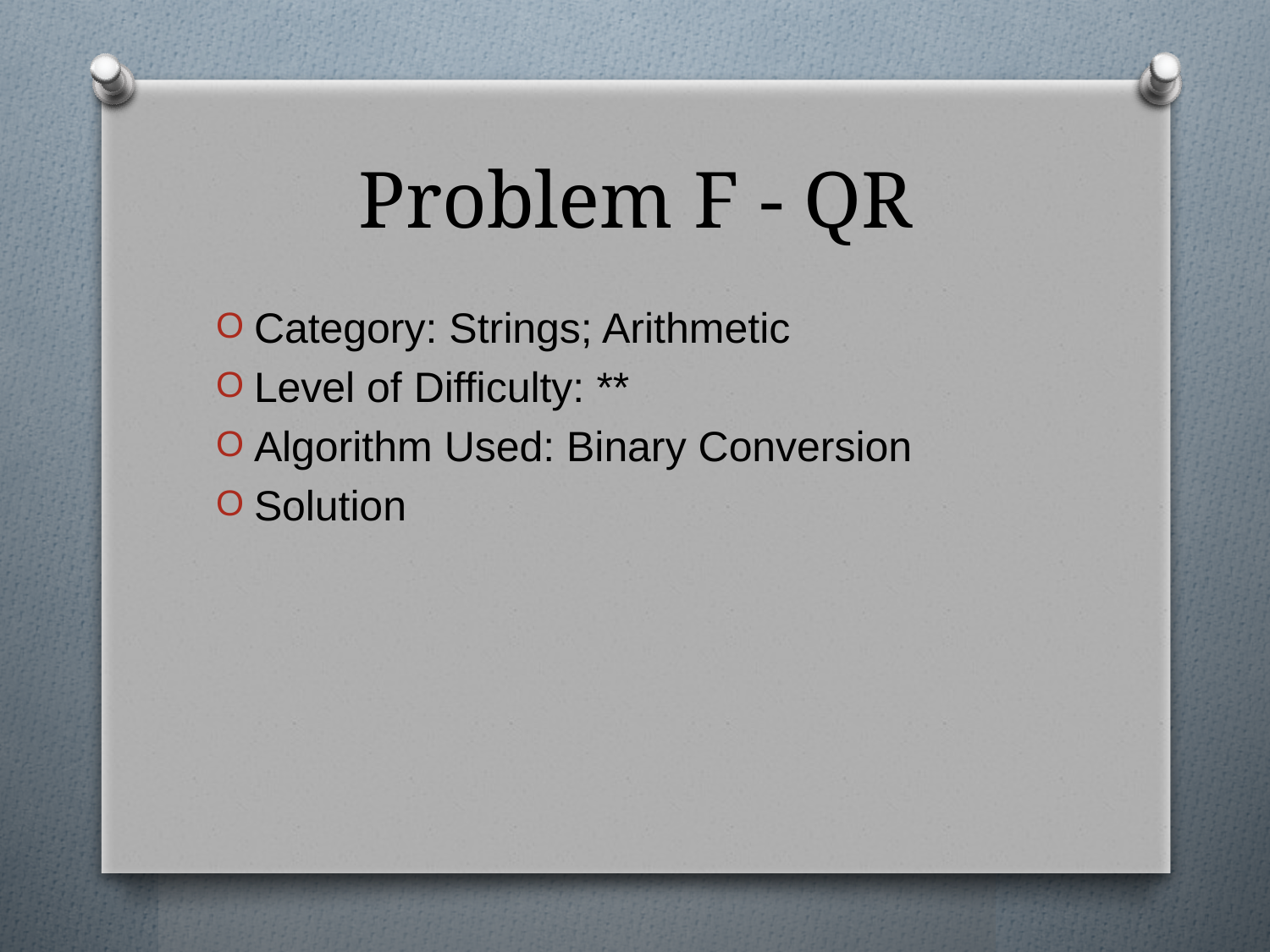

# Problem F - QR
Category: Strings; Arithmetic
Level of Difficulty: **
Algorithm Used: Binary Conversion
Solution